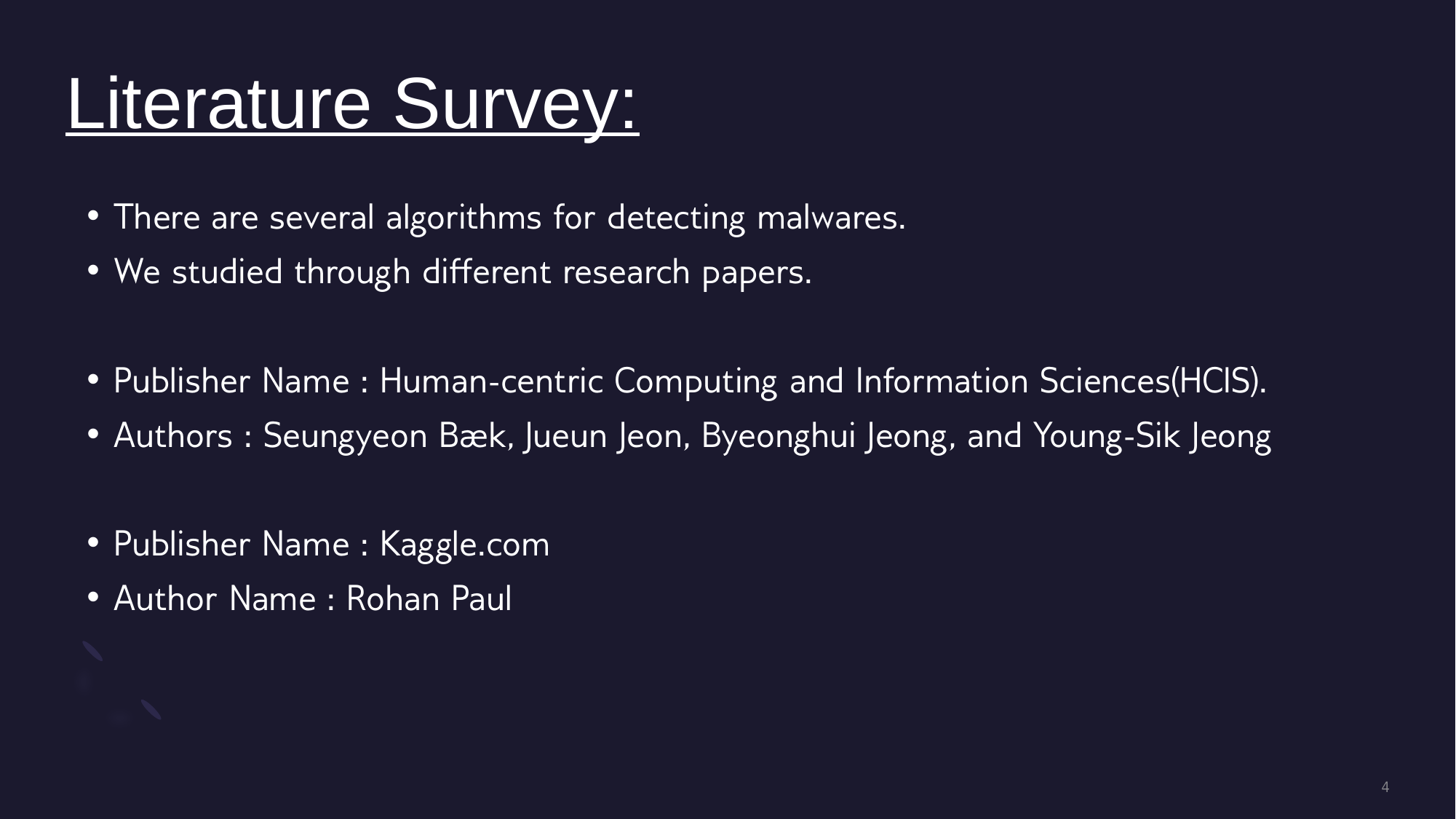

# Literature Survey:
There are several algorithms for detecting malwares.
We studied through different research papers.

Publisher Name : Human-centric Computing and Information Sciences(HCIS).
Authors : Seungyeon Baek, Jueun Jeon, Byeonghui Jeong, and Young-Sik Jeong

Publisher Name : Kaggle.com
Author Name : Rohan Paul
4